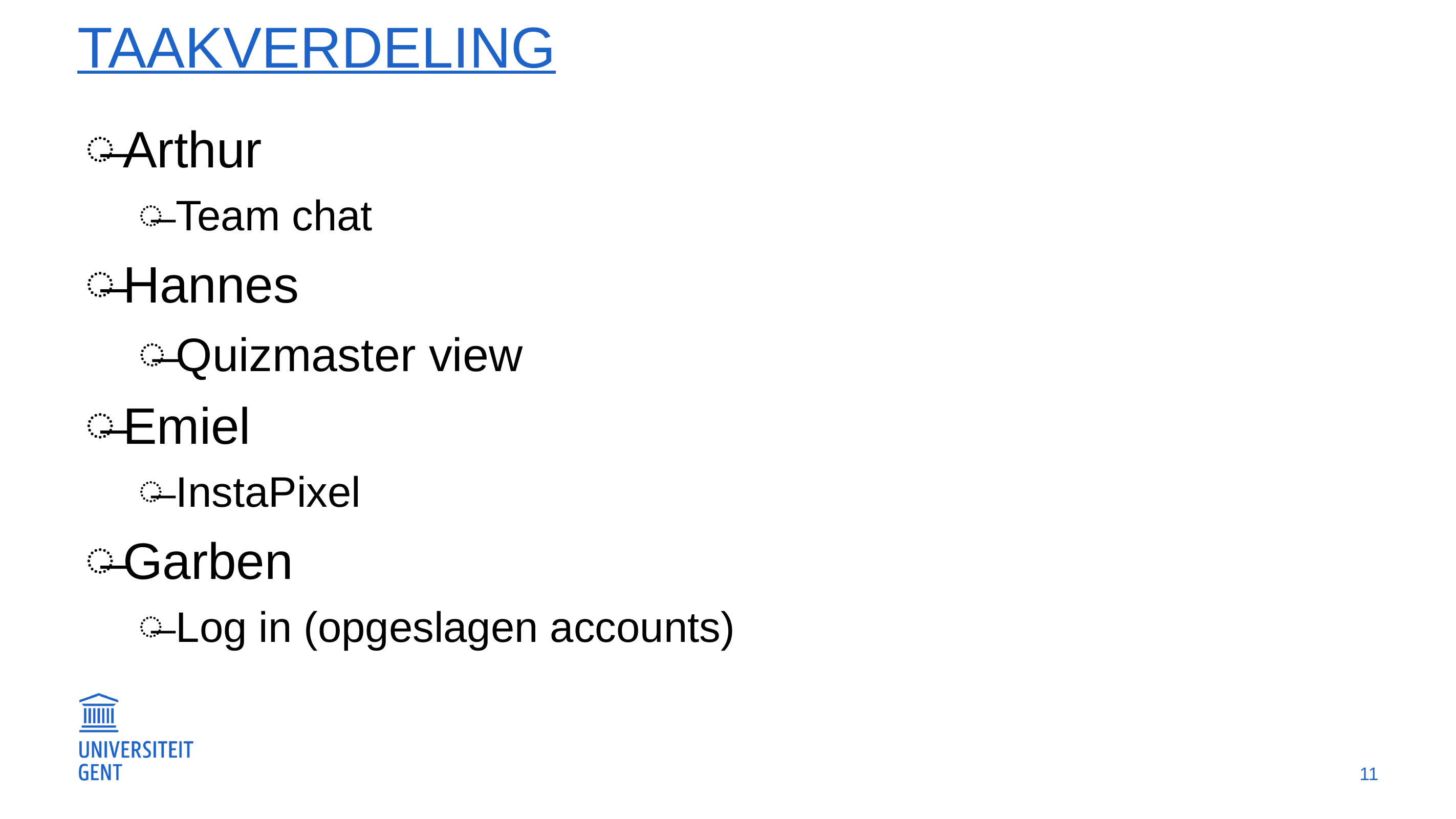

# TaakVerdeling
Arthur
Team chat
Hannes
Quizmaster view
Emiel
InstaPixel
Garben
Log in (opgeslagen accounts)

11